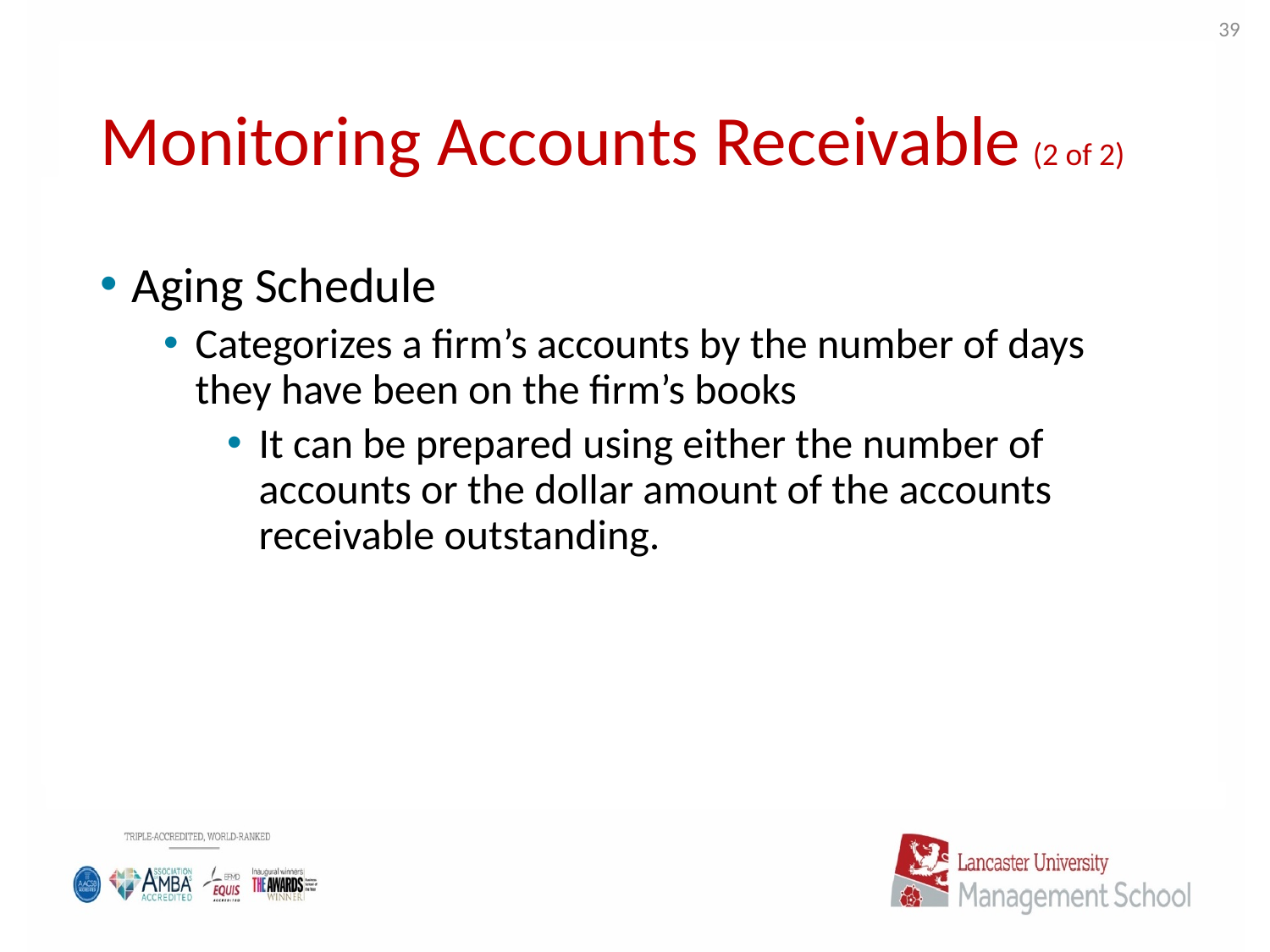

39
# Monitoring Accounts Receivable (2 of 2)
Aging Schedule
Categorizes a firm’s accounts by the number of days they have been on the firm’s books
It can be prepared using either the number of accounts or the dollar amount of the accounts receivable outstanding.